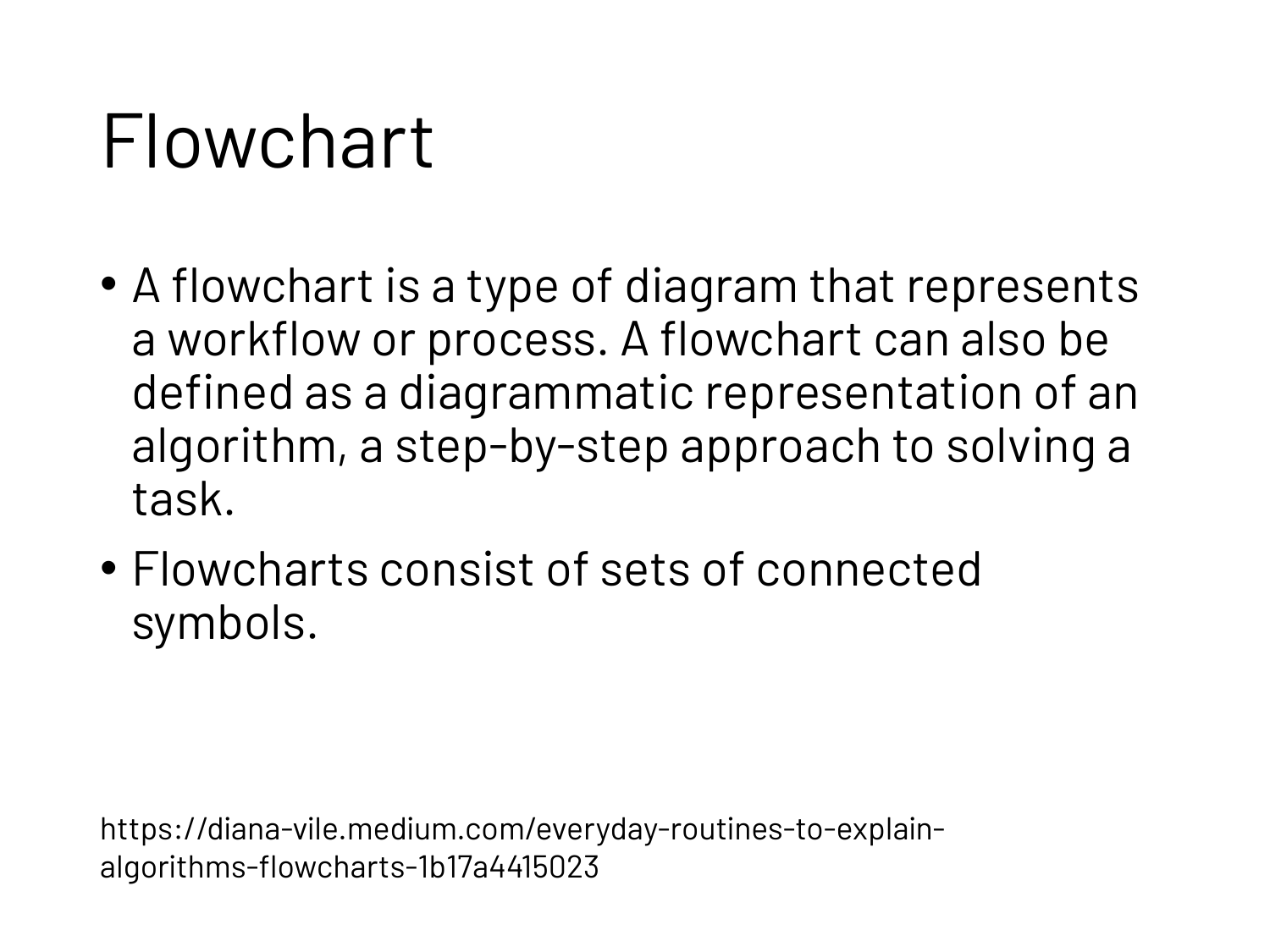

# Flowchart
A flowchart is a type of diagram that represents a workflow or process. A flowchart can also be defined as a diagrammatic representation of an algorithm, a step-by-step approach to solving a task.
Flowcharts consist of sets of connected symbols.
https://diana-vile.medium.com/everyday-routines-to-explain-algorithms-flowcharts-1b17a4415023